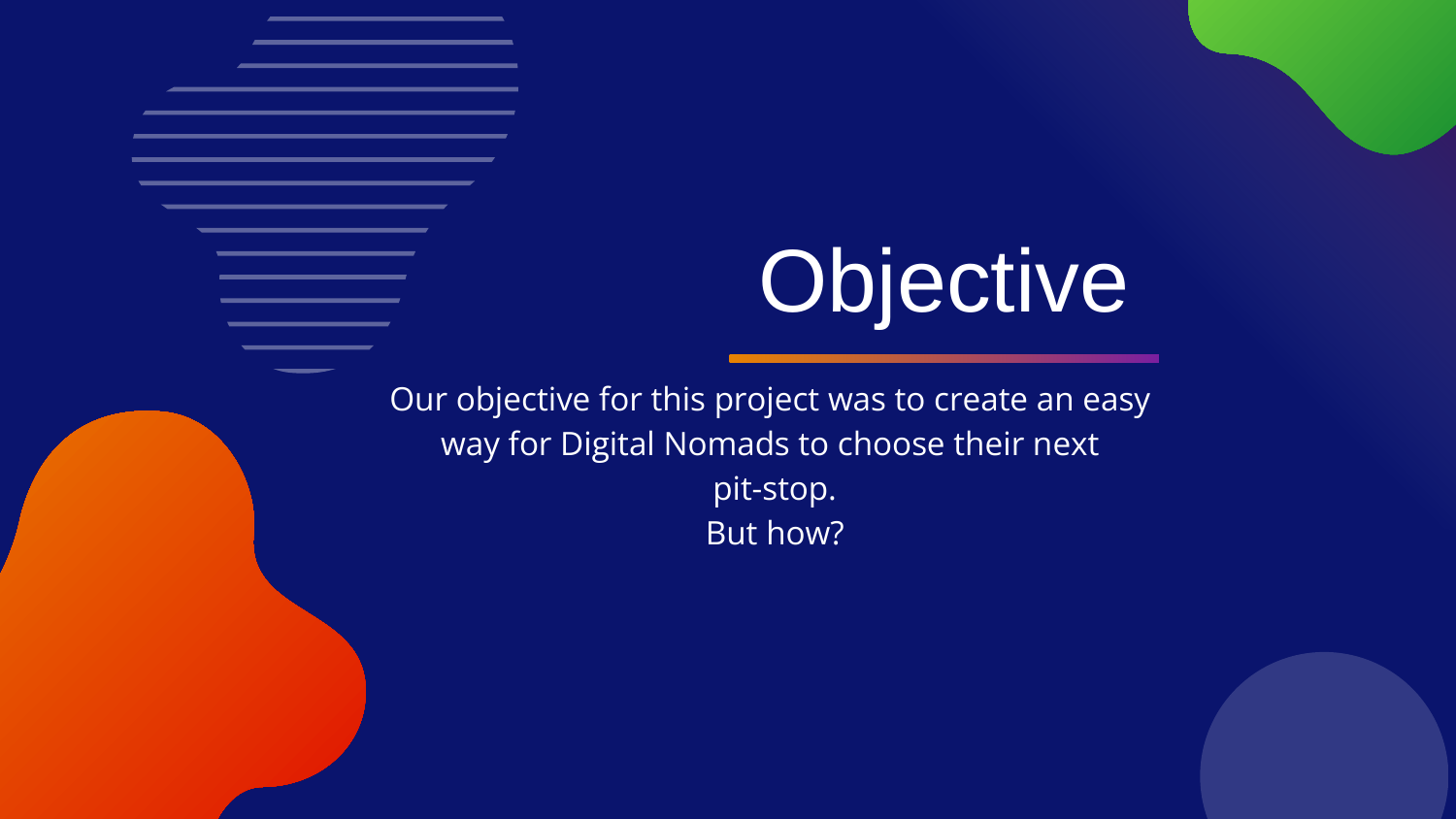

# Objective

Our objective for this project was to create an easy way for Digital Nomads to choose their next
 pit-stop.
 But how?